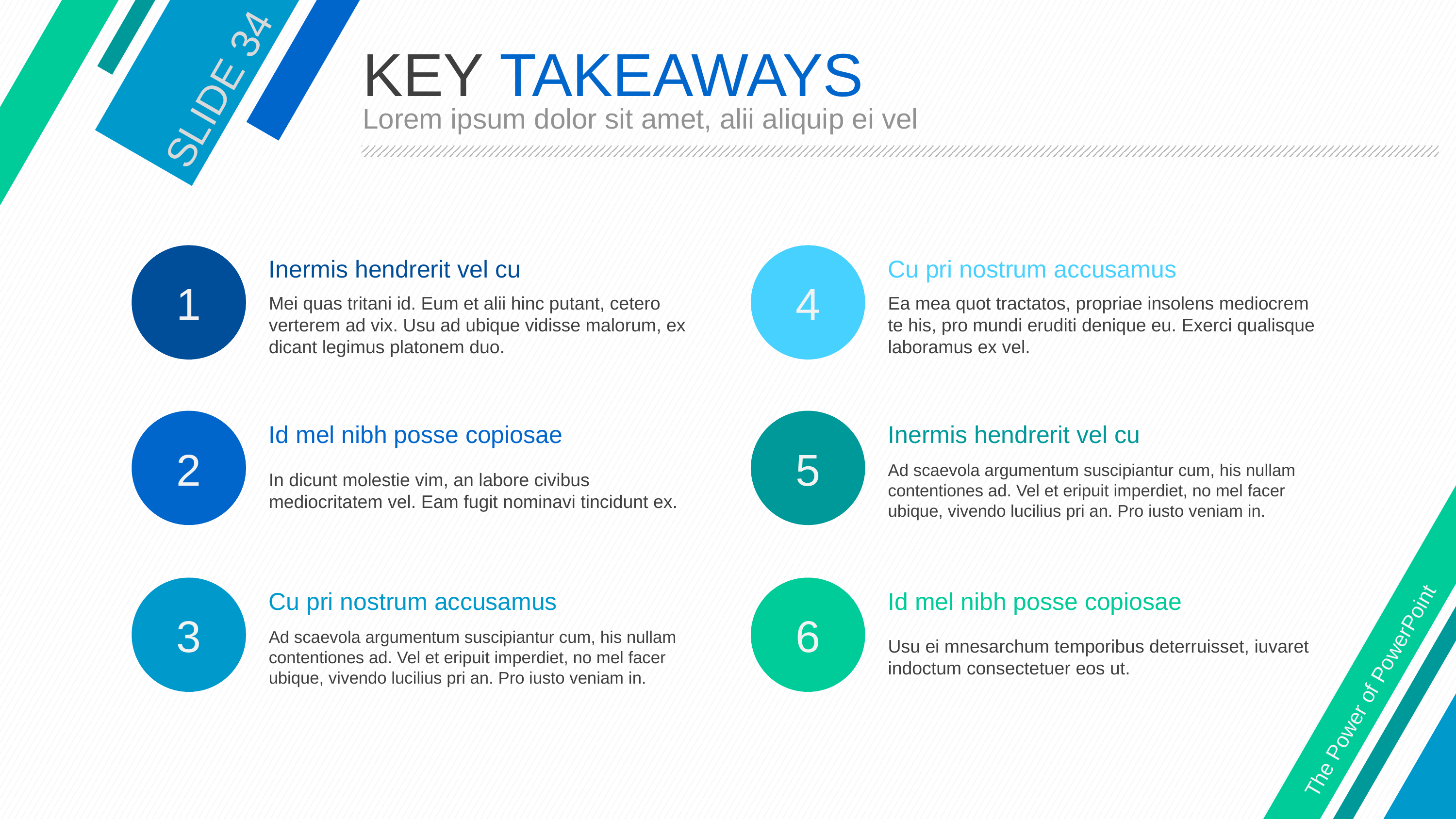

# KEY TAKEAWAYS
SLIDE 34
Lorem ipsum dolor sit amet, alii aliquip ei vel

Inermis hendrerit vel cu
Cu pri nostrum accusamus
Mei quas tritani id. Eum et alii hinc putant, cetero verterem ad vix. Usu ad ubique vidisse malorum, ex dicant legimus platonem duo.
Ea mea quot tractatos, propriae insolens mediocrem te his, pro mundi eruditi denique eu. Exerci qualisque laboramus ex vel.
Id mel nibh posse copiosae
Inermis hendrerit vel cu
In dicunt molestie vim, an labore civibus mediocritatem vel. Eam fugit nominavi tincidunt ex.
Ad scaevola argumentum suscipiantur cum, his nullam contentiones ad. Vel et eripuit imperdiet, no mel facer ubique, vivendo lucilius pri an. Pro iusto veniam in.
Cu pri nostrum accusamus
Id mel nibh posse copiosae
The Power of PowerPoint
Ad scaevola argumentum suscipiantur cum, his nullam contentiones ad. Vel et eripuit imperdiet, no mel facer ubique, vivendo lucilius pri an. Pro iusto veniam in.
Usu ei mnesarchum temporibus deterruisset, iuvaret indoctum consectetuer eos ut.